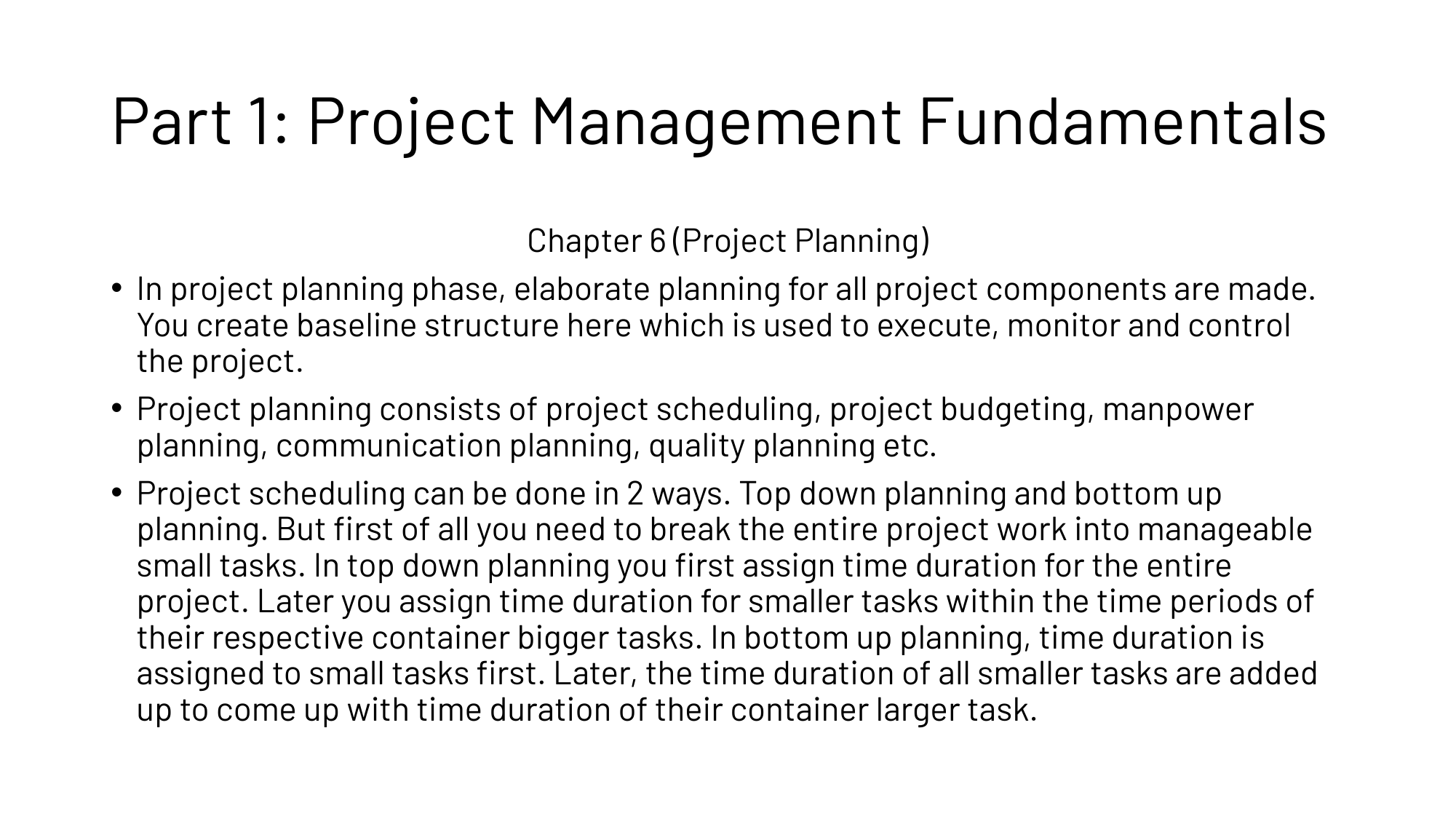

# Part 1: Project Management Fundamentals
Chapter 6 (Project Planning)
In project planning phase, elaborate planning for all project components are made. You create baseline structure here which is used to execute, monitor and control the project.
Project planning consists of project scheduling, project budgeting, manpower planning, communication planning, quality planning etc.
Project scheduling can be done in 2 ways. Top down planning and bottom up planning. But first of all you need to break the entire project work into manageable small tasks. In top down planning you first assign time duration for the entire project. Later you assign time duration for smaller tasks within the time periods of their respective container bigger tasks. In bottom up planning, time duration is assigned to small tasks first. Later, the time duration of all smaller tasks are added up to come up with time duration of their container larger task.